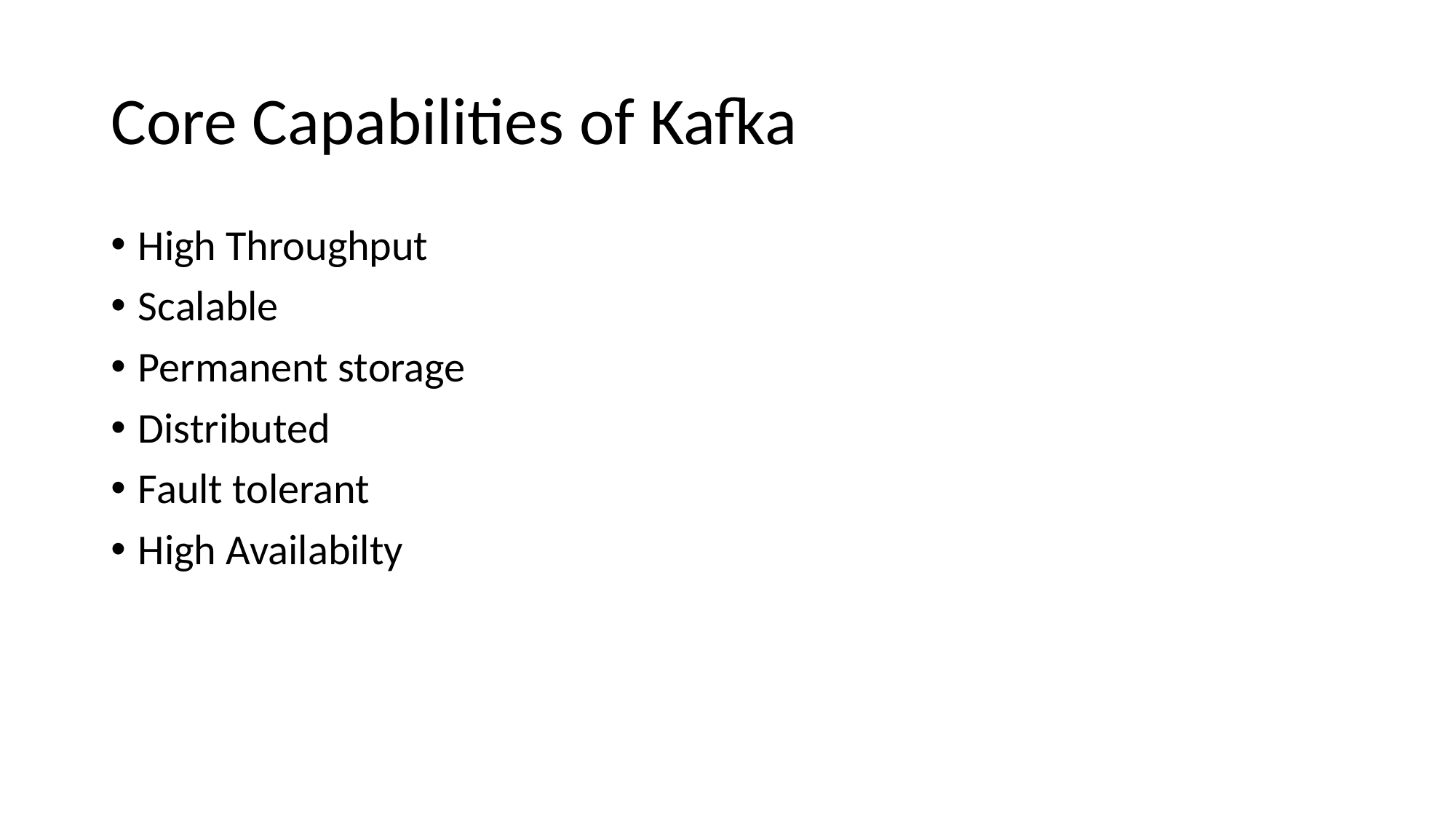

# Core Capabilities of Kafka
High Throughput
Scalable
Permanent storage
Distributed
Fault tolerant
High Availabilty